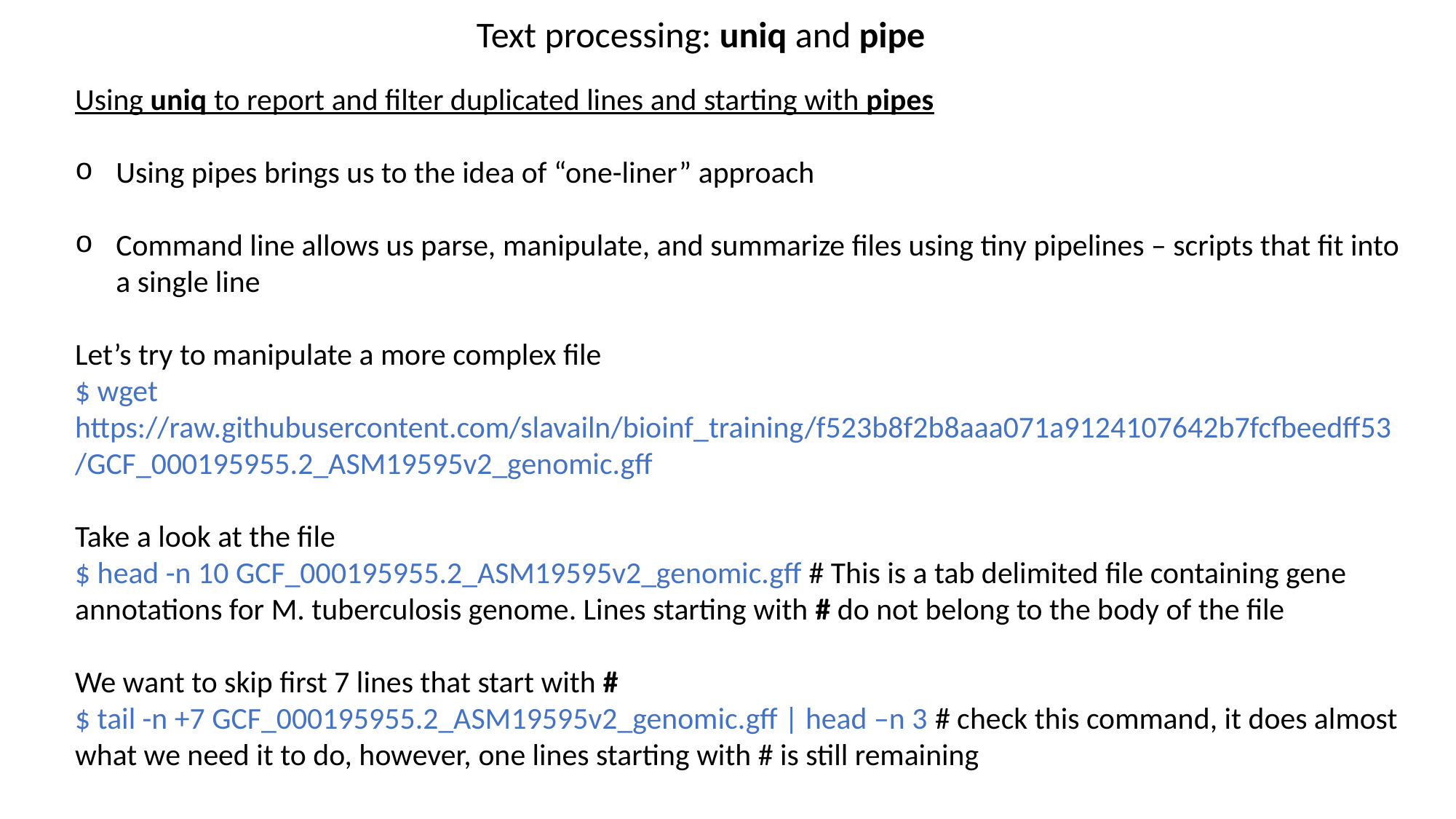

Text processing: uniq and pipe

Using uniq to report and filter duplicated lines and starting with pipes

Using pipes brings us to the idea of “one-liner” approach

Command line allows us parse, manipulate, and summarize files using tiny pipelines – scripts that fit into a single line

Let’s try to manipulate a more complex file
$ wget https://raw.githubusercontent.com/slavailn/bioinf_training/f523b8f2b8aaa071a9124107642b7fcfbeedff53/GCF_000195955.2_ASM19595v2_genomic.gff

Take a look at the file
$ head -n 10 GCF_000195955.2_ASM19595v2_genomic.gff # This is a tab delimited file containing gene annotations for M. tuberculosis genome. Lines starting with # do not belong to the body of the file

We want to skip first 7 lines that start with #
$ tail -n +7 GCF_000195955.2_ASM19595v2_genomic.gff | head –n 3 # check this command, it does almost what we need it to do, however, one lines starting with # is still remaining